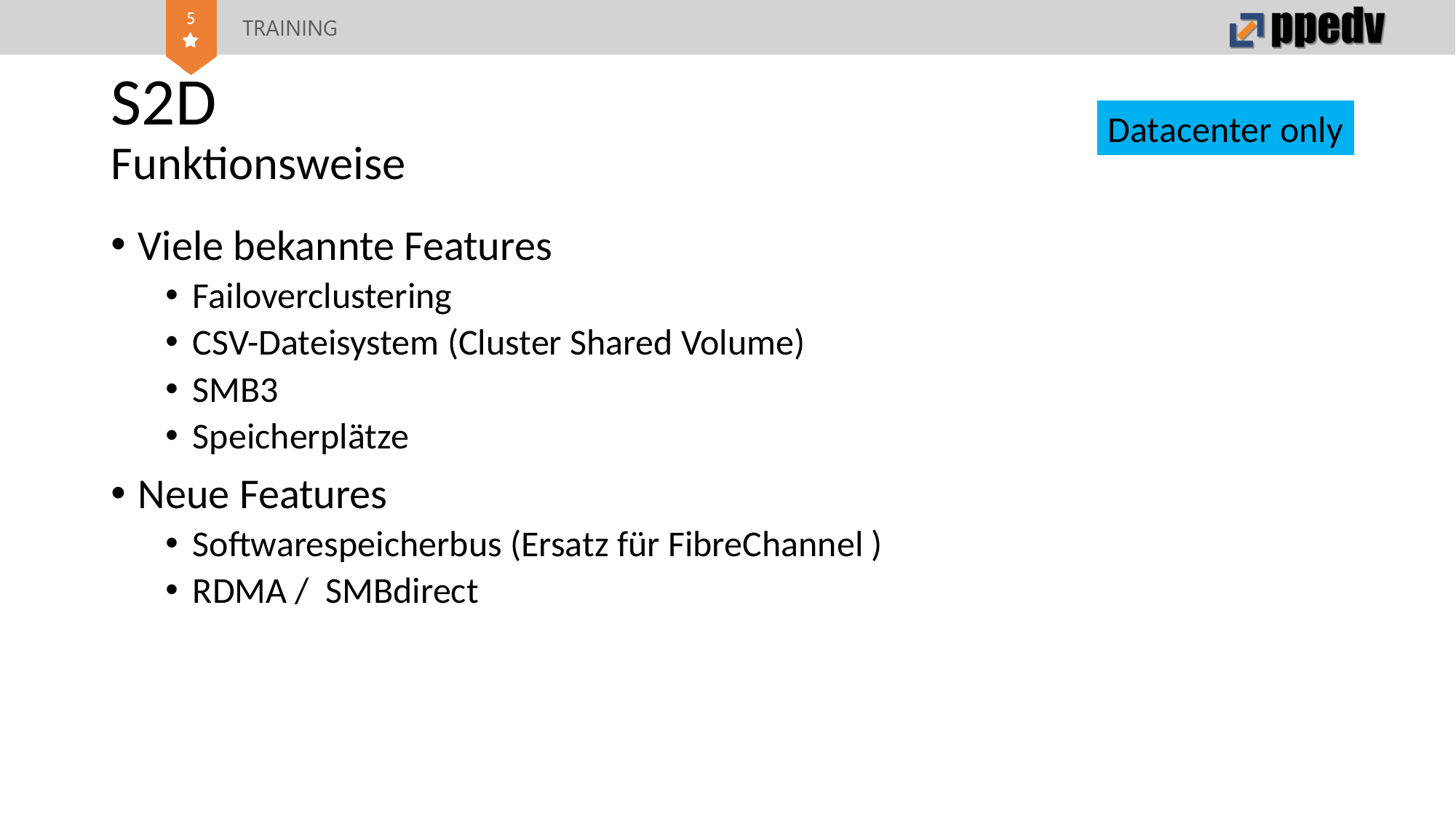

# S2D Funktionsweise
Datacenter only
Viele bekannte Features
Failoverclustering
CSV-Dateisystem (Cluster Shared Volume)
SMB3
Speicherplätze
Neue Features
Softwarespeicherbus (Ersatz für FibreChannel )
RDMA /  SMBdirect